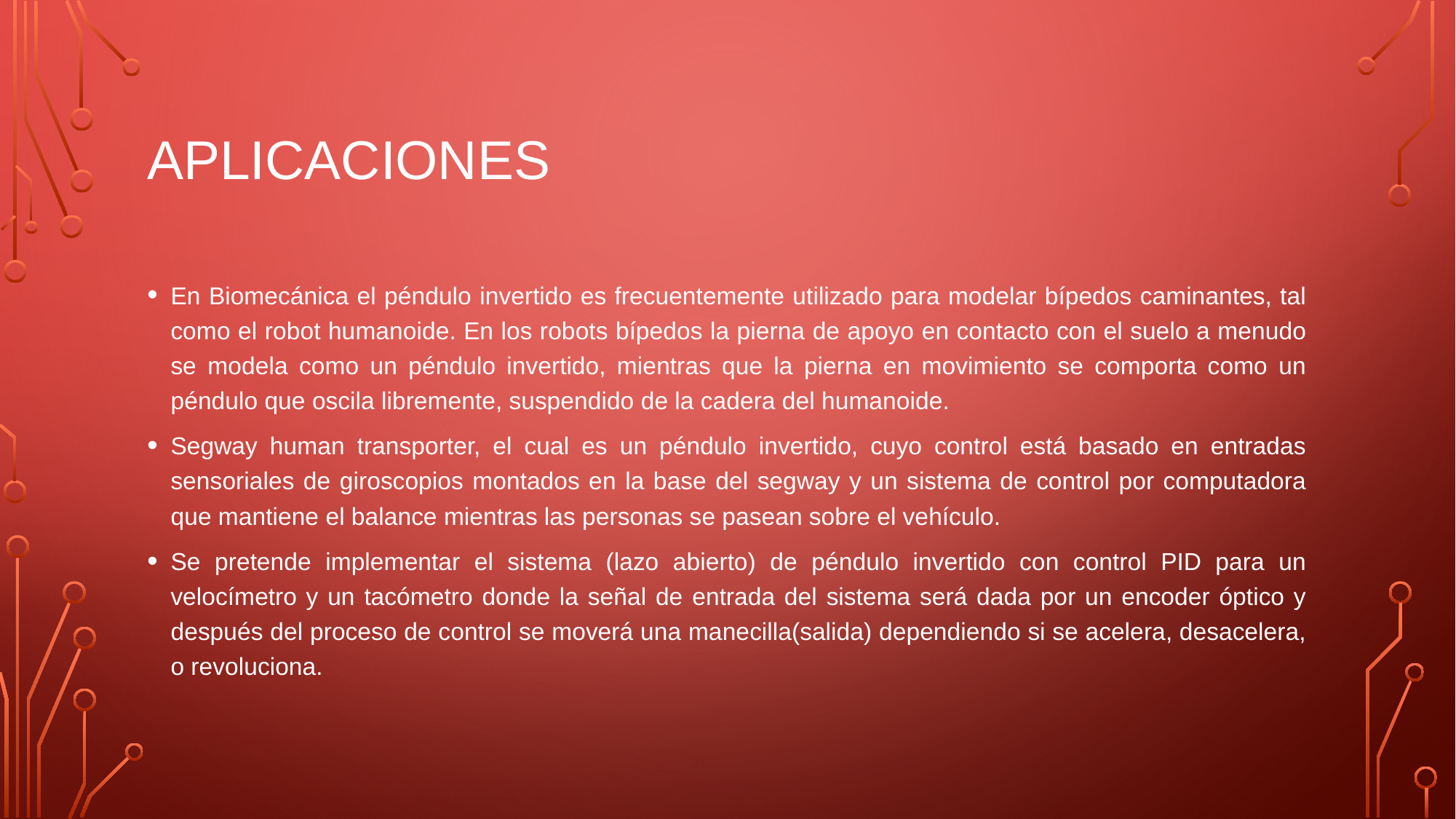

# Aplicaciones
En Biomecánica el péndulo invertido es frecuentemente utilizado para modelar bípedos caminantes, tal como el robot humanoide. En los robots bípedos la pierna de apoyo en contacto con el suelo a menudo se modela como un péndulo invertido, mientras que la pierna en movimiento se comporta como un péndulo que oscila libremente, suspendido de la cadera del humanoide.
Segway human transporter, el cual es un péndulo invertido, cuyo control está basado en entradas sensoriales de giroscopios montados en la base del segway y un sistema de control por computadora que mantiene el balance mientras las personas se pasean sobre el vehículo.
Se pretende implementar el sistema (lazo abierto) de péndulo invertido con control PID para un velocímetro y un tacómetro donde la señal de entrada del sistema será dada por un encoder óptico y después del proceso de control se moverá una manecilla(salida) dependiendo si se acelera, desacelera, o revoluciona.